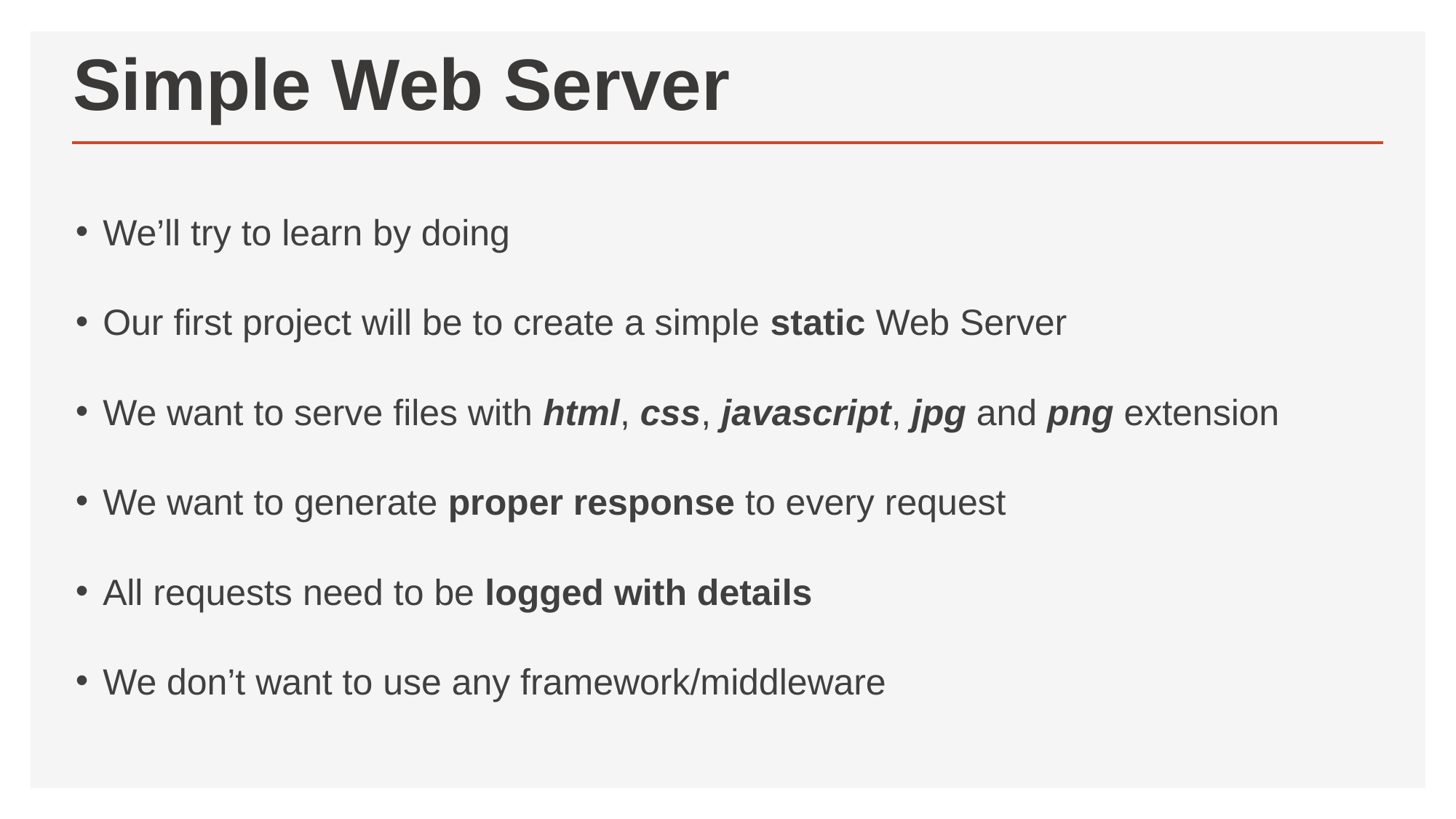

# Simple Web Server
We’ll try to learn by doing
Our first project will be to create a simple static Web Server
We want to serve files with html, css, javascript, jpg and png extension
We want to generate proper response to every request
All requests need to be logged with details
We don’t want to use any framework/middleware